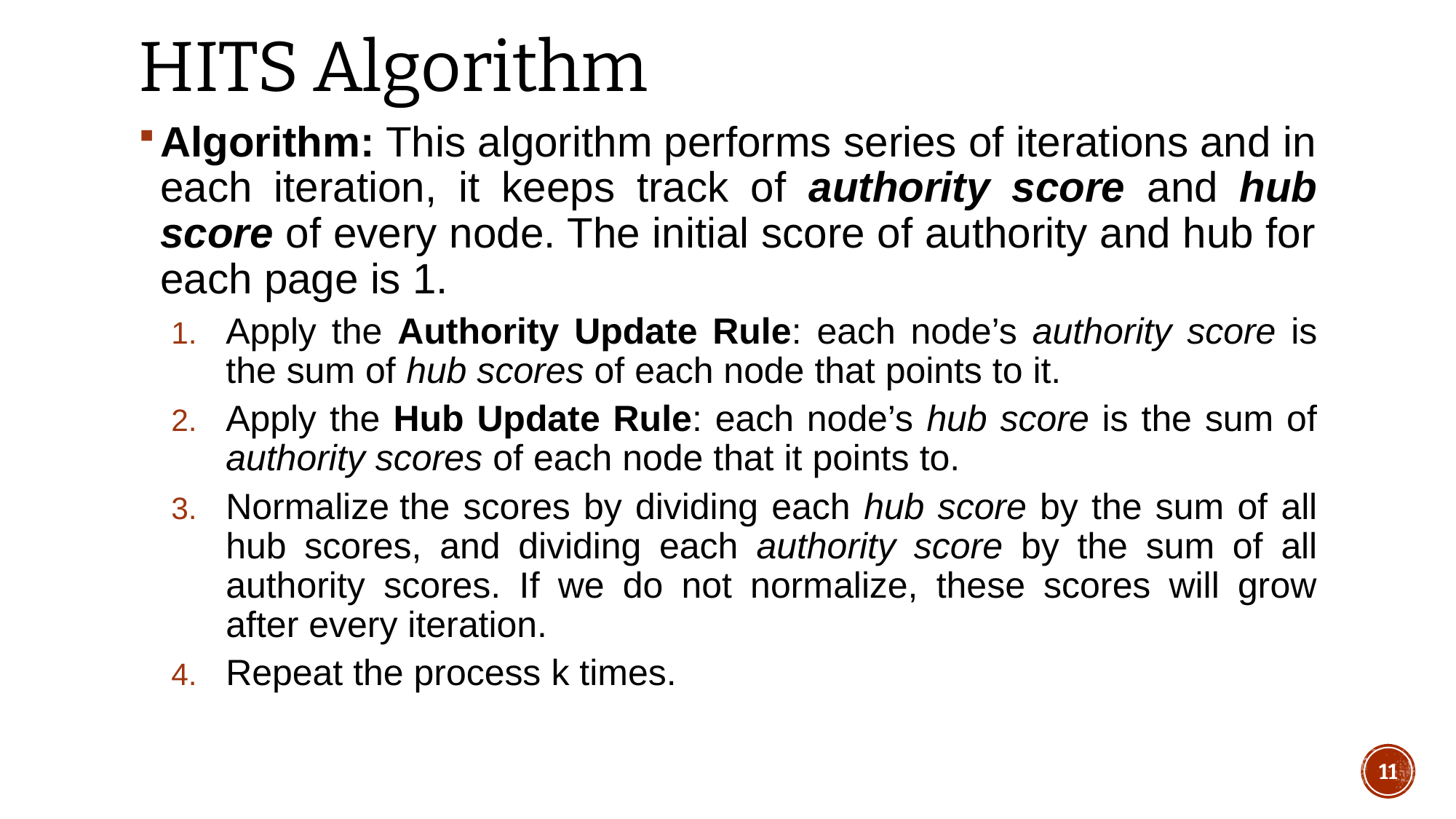

# HITS Algorithm
Algorithm: This algorithm performs series of iterations and in each iteration, it keeps track of authority score and hub score of every node. The initial score of authority and hub for each page is 1.
Apply the Authority Update Rule: each node’s authority score is the sum of hub scores of each node that points to it.
Apply the Hub Update Rule: each node’s hub score is the sum of authority scores of each node that it points to.
Normalize the scores by dividing each hub score by the sum of all hub scores, and dividing each authority score by the sum of all authority scores. If we do not normalize, these scores will grow after every iteration.
Repeat the process k times.
11